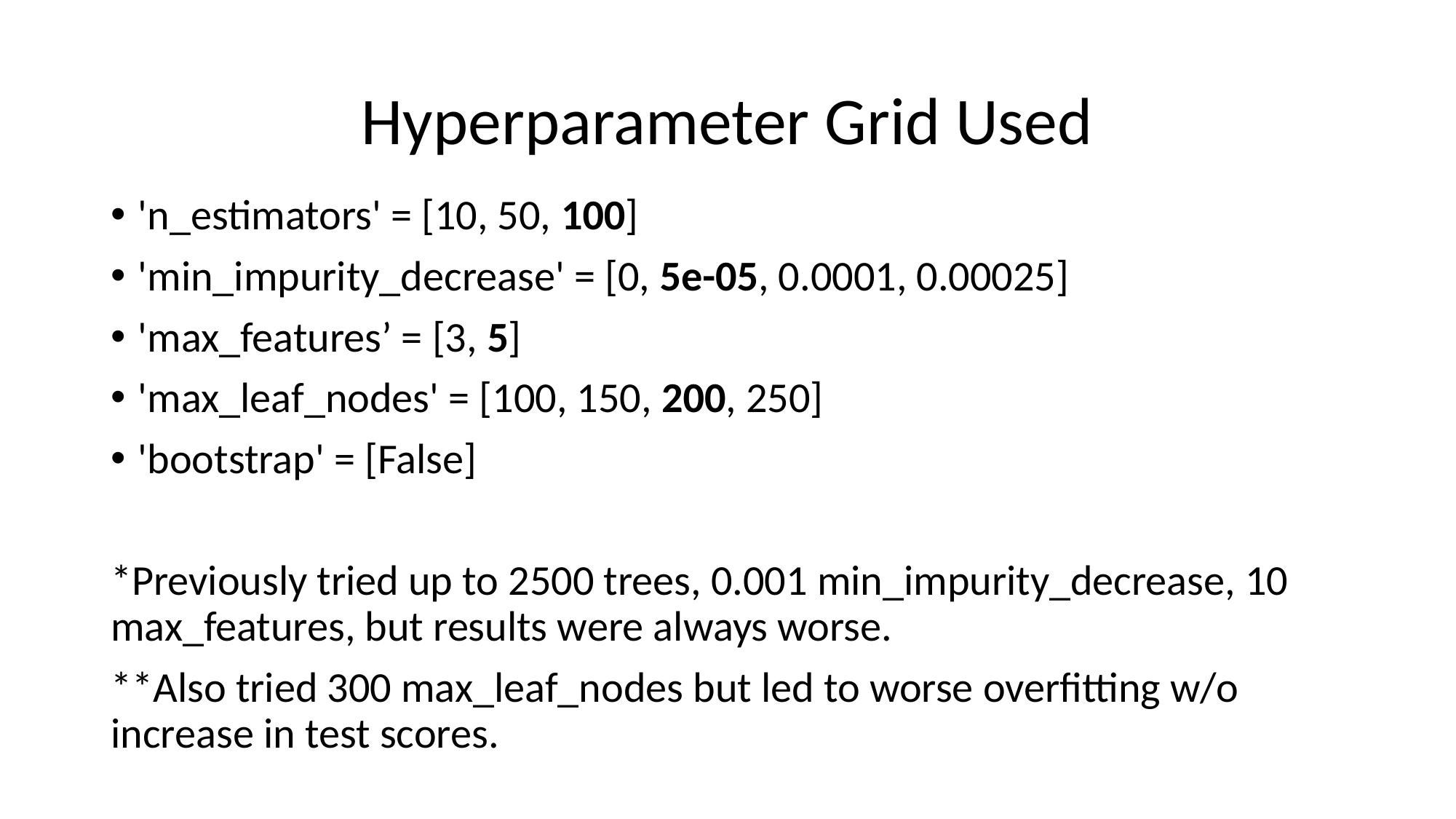

# Hyperparameter Grid Used
'n_estimators' = [10, 50, 100]
'min_impurity_decrease' = [0, 5e-05, 0.0001, 0.00025]
'max_features’ = [3, 5]
'max_leaf_nodes' = [100, 150, 200, 250]
'bootstrap' = [False]

*Previously tried up to 2500 trees, 0.001 min_impurity_decrease, 10 max_features, but results were always worse.
**Also tried 300 max_leaf_nodes but led to worse overfitting w/o increase in test scores.